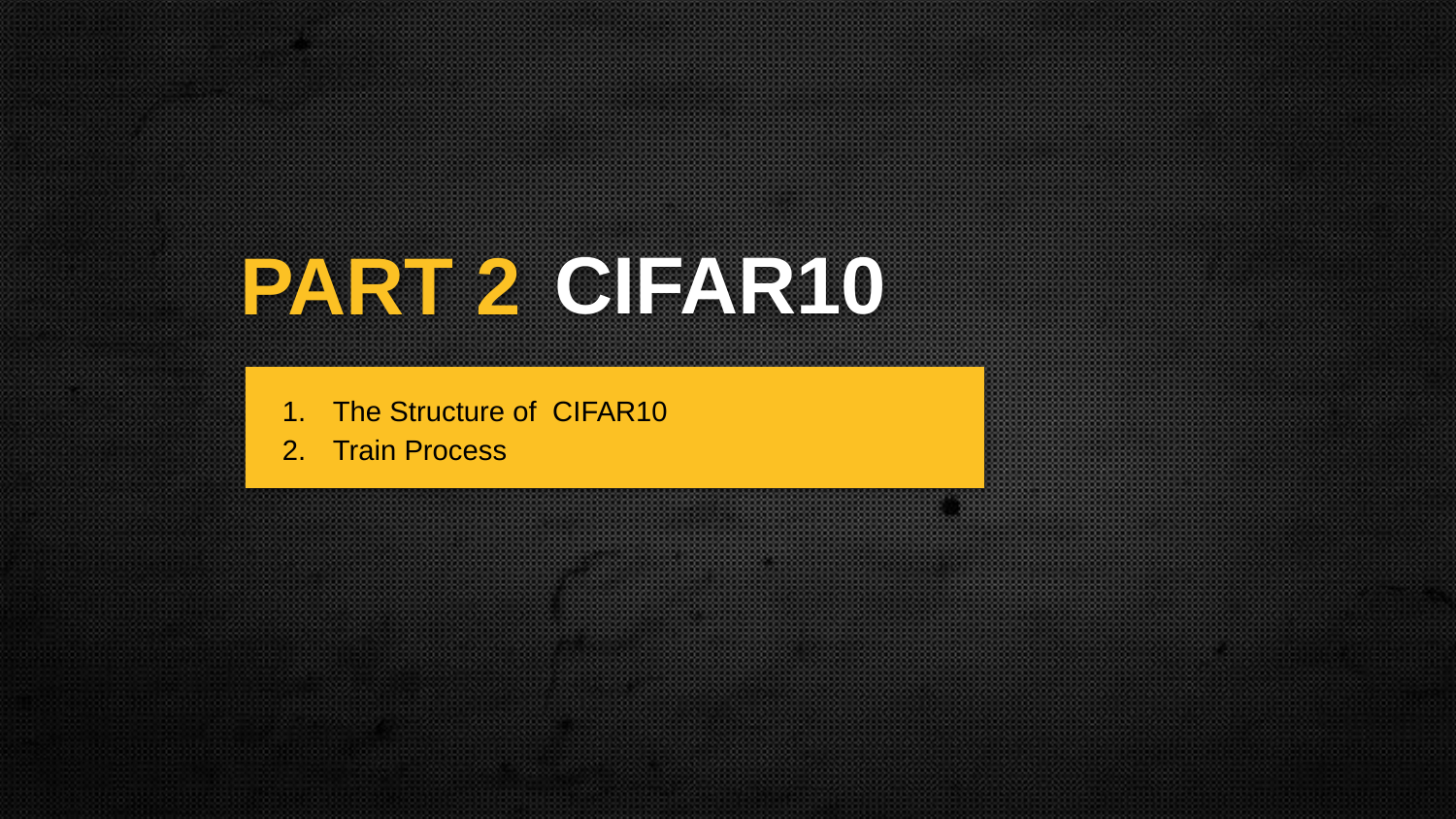

CIFAR10
PART 2
The Structure of  CIFAR10
Train Process